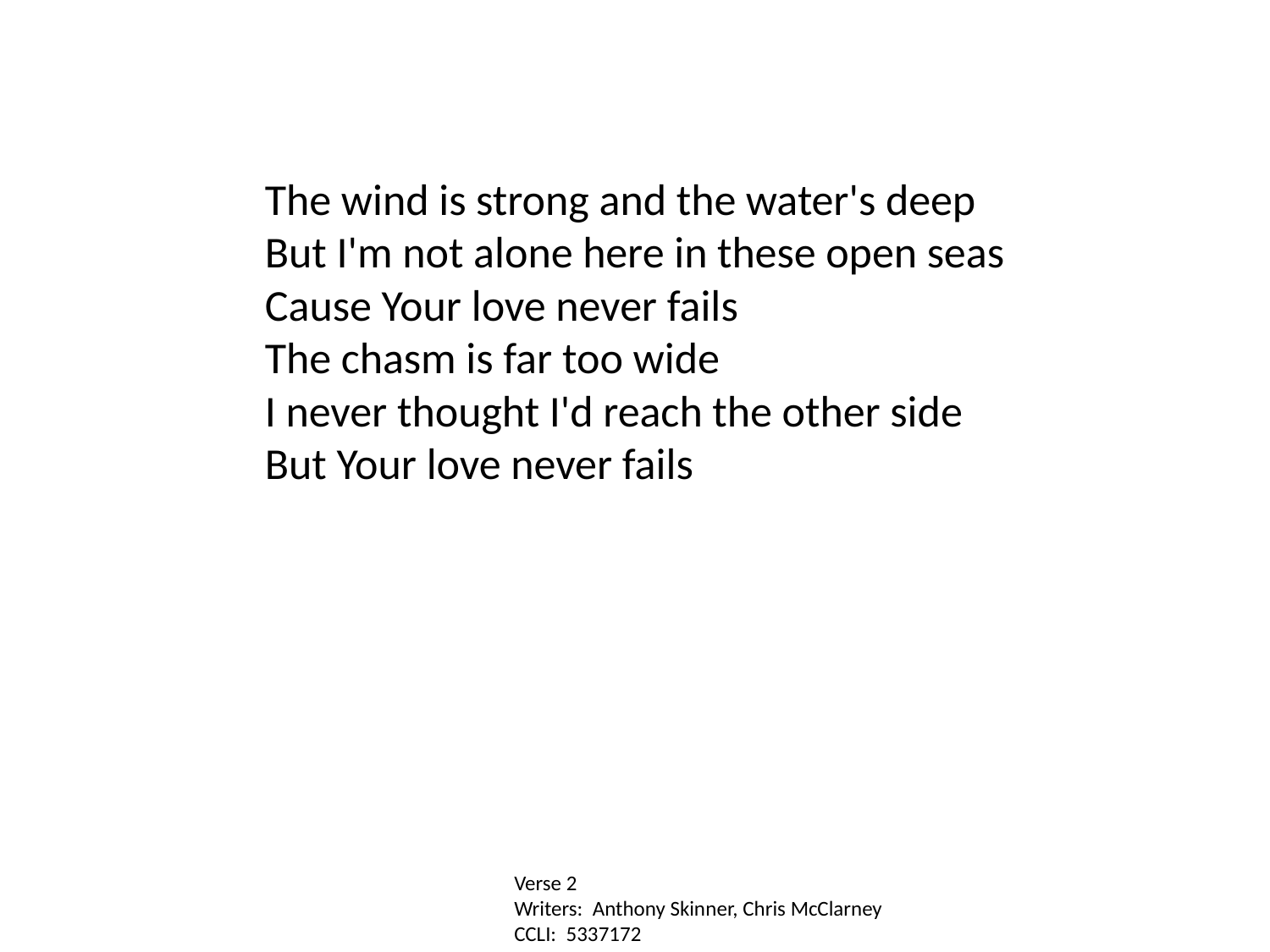

The wind is strong and the water's deep
But I'm not alone here in these open seas
Cause Your love never fails
The chasm is far too wide
I never thought I'd reach the other side
But Your love never fails

Verse 2
Writers:  Anthony Skinner, Chris McClarney
CCLI:  5337172